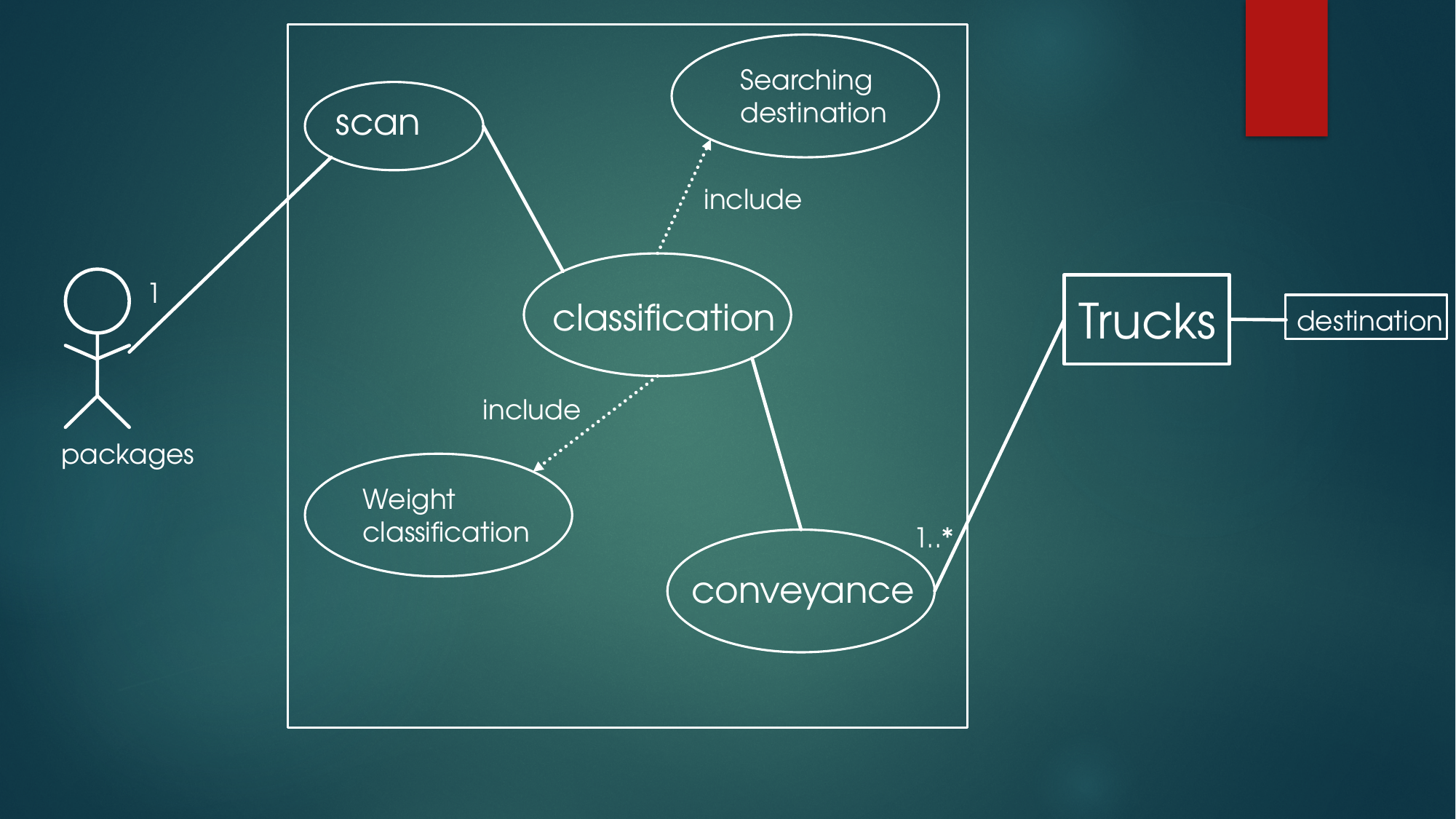

Searching
destination

scan
include

packages
1

Trucks
classification

destination
include

Weight
classification
1..*

conveyance